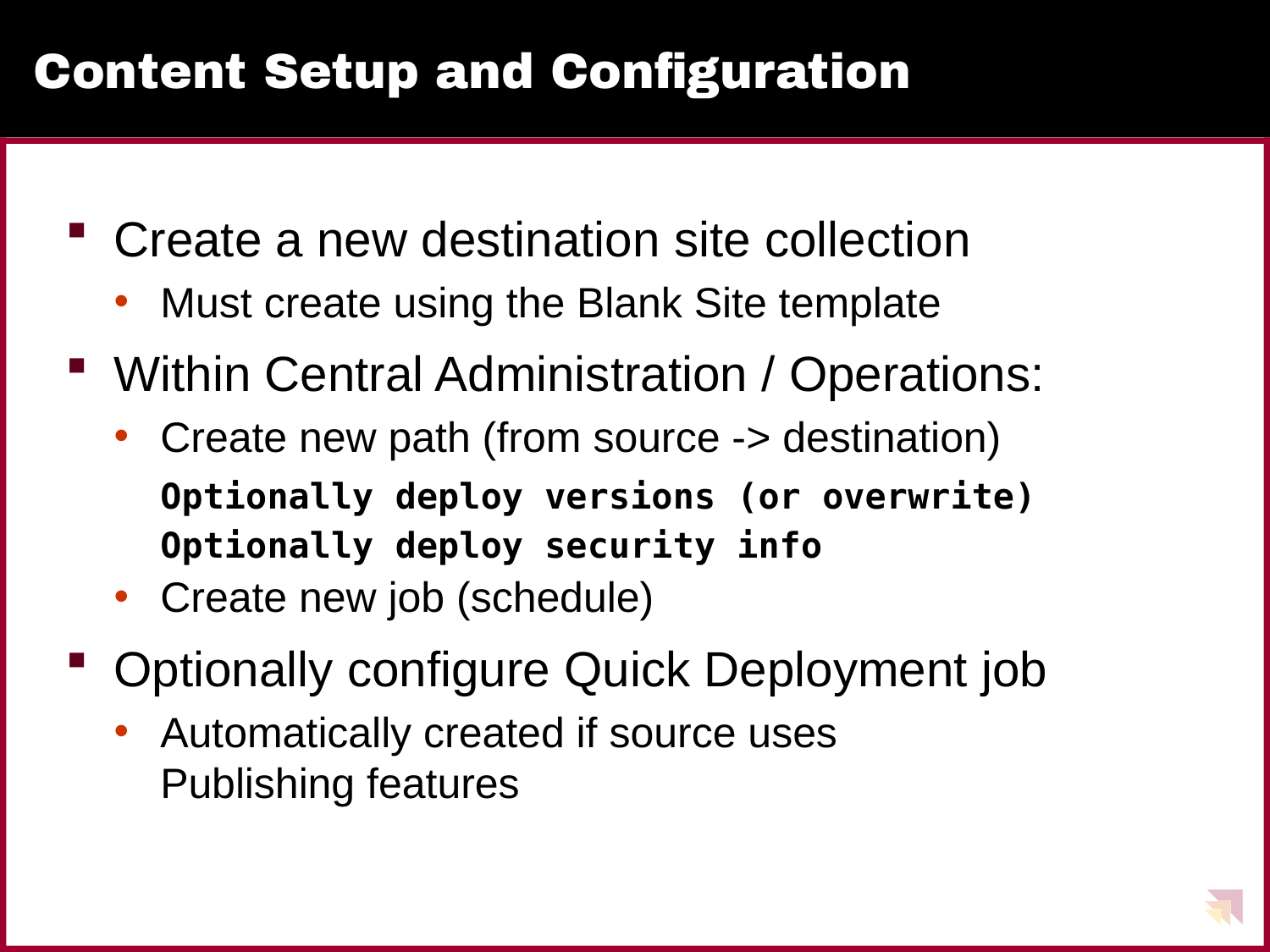

# Content Setup and Configuration
Create a new destination site collection
Must create using the Blank Site template
Within Central Administration / Operations:
Create new path (from source -> destination)
Optionally deploy versions (or overwrite)
Optionally deploy security info
Create new job (schedule)
Optionally configure Quick Deployment job
Automatically created if source uses
Publishing features